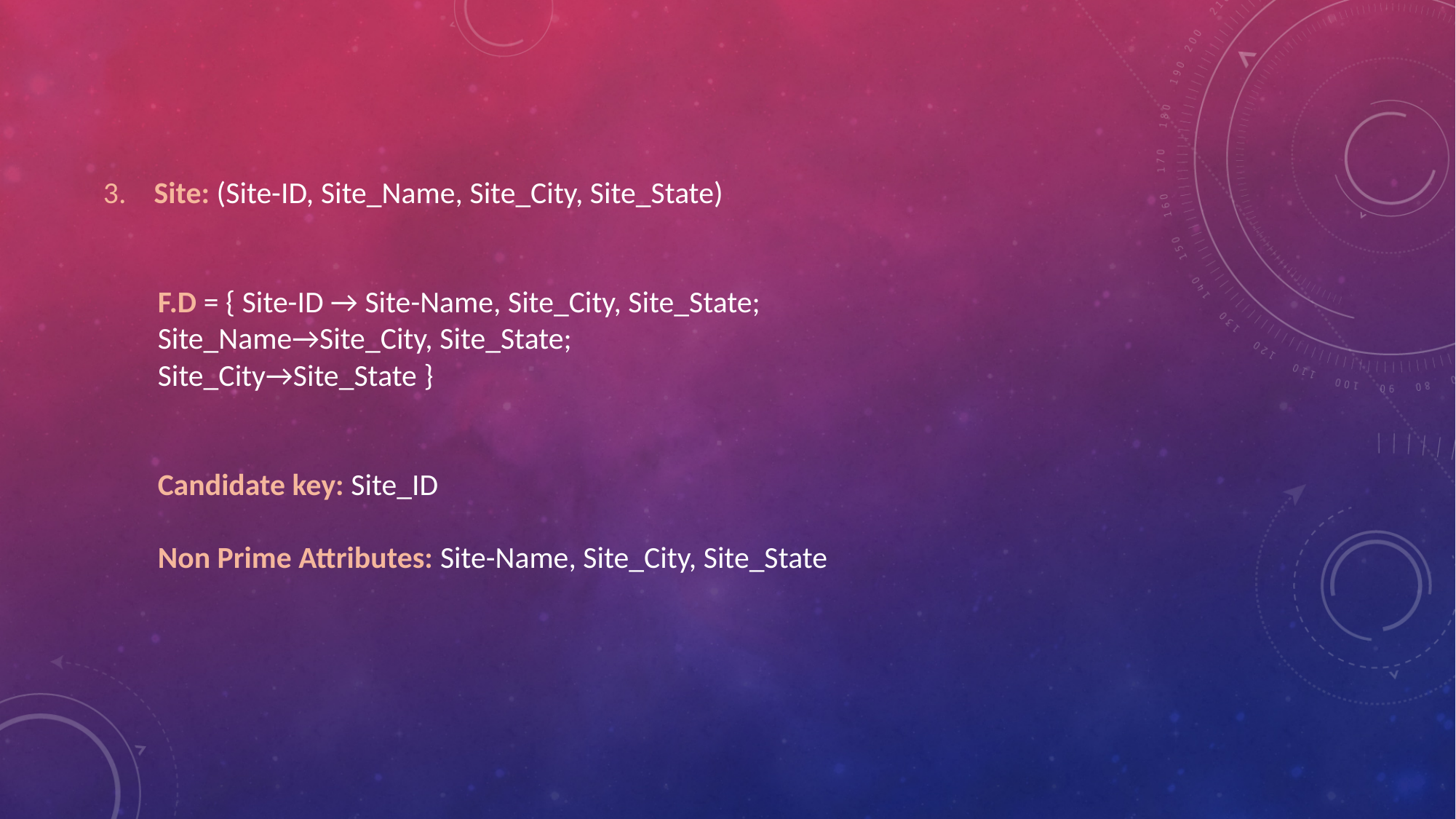

3.    Site: (Site-ID, Site_Name, Site_City, Site_State)

F.D = { Site-ID → Site-Name, Site_City, Site_State;
Site_Name→Site_City, Site_State;
Site_City→Site_State }

Candidate key: Site_ID

Non Prime Attributes: Site-Name, Site_City, Site_State